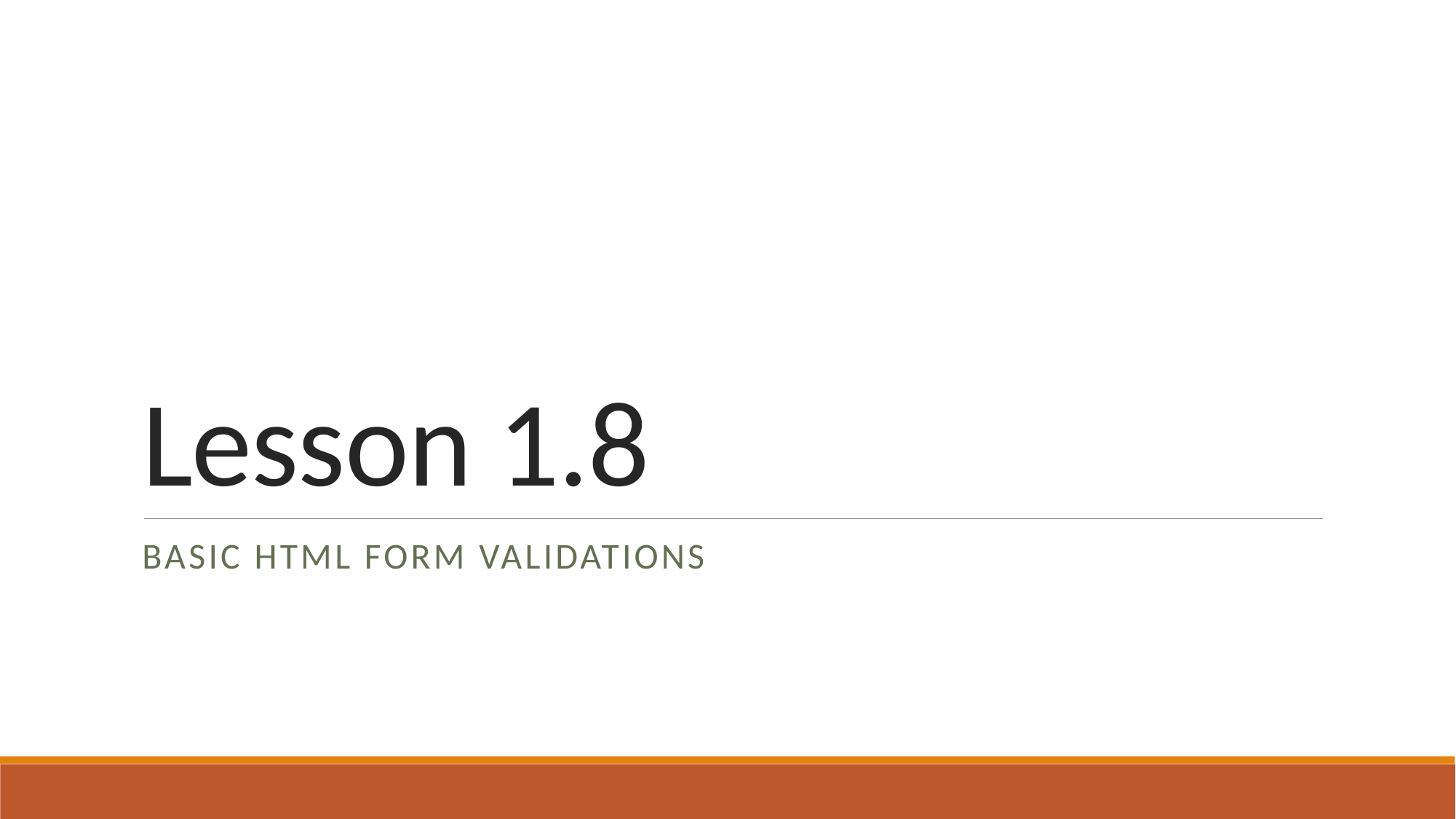

# Lesson 1.8
Basic html form validations